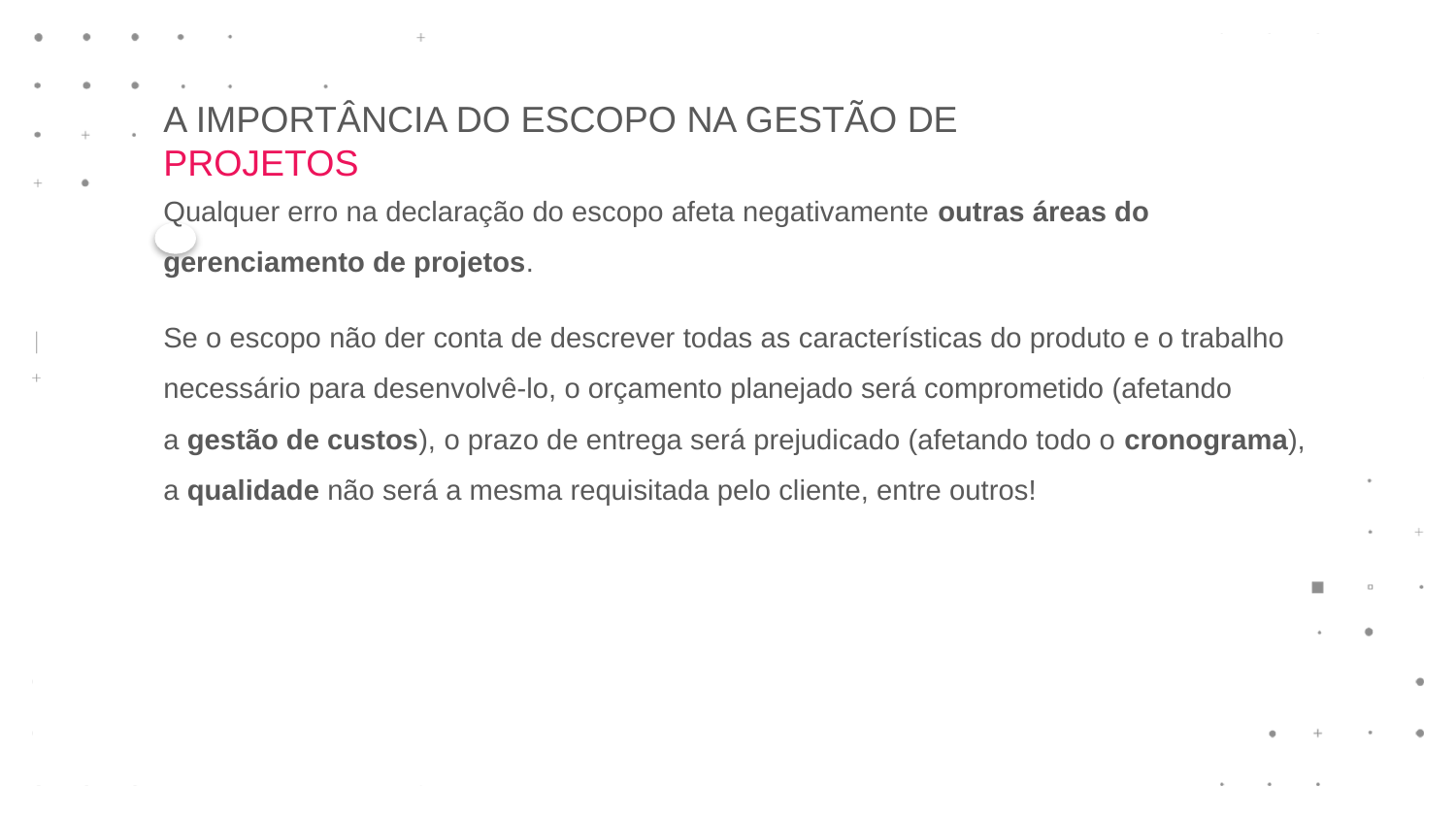

A IMPORTÂNCIA DO ESCOPO NA GESTÃO DE PROJETOS
Qualquer erro na declaração do escopo afeta negativamente outras áreas do gerenciamento de projetos.
Se o escopo não der conta de descrever todas as características do produto e o trabalho necessário para desenvolvê-lo, o orçamento planejado será comprometido (afetando a gestão de custos), o prazo de entrega será prejudicado (afetando todo o cronograma), a qualidade não será a mesma requisitada pelo cliente, entre outros!